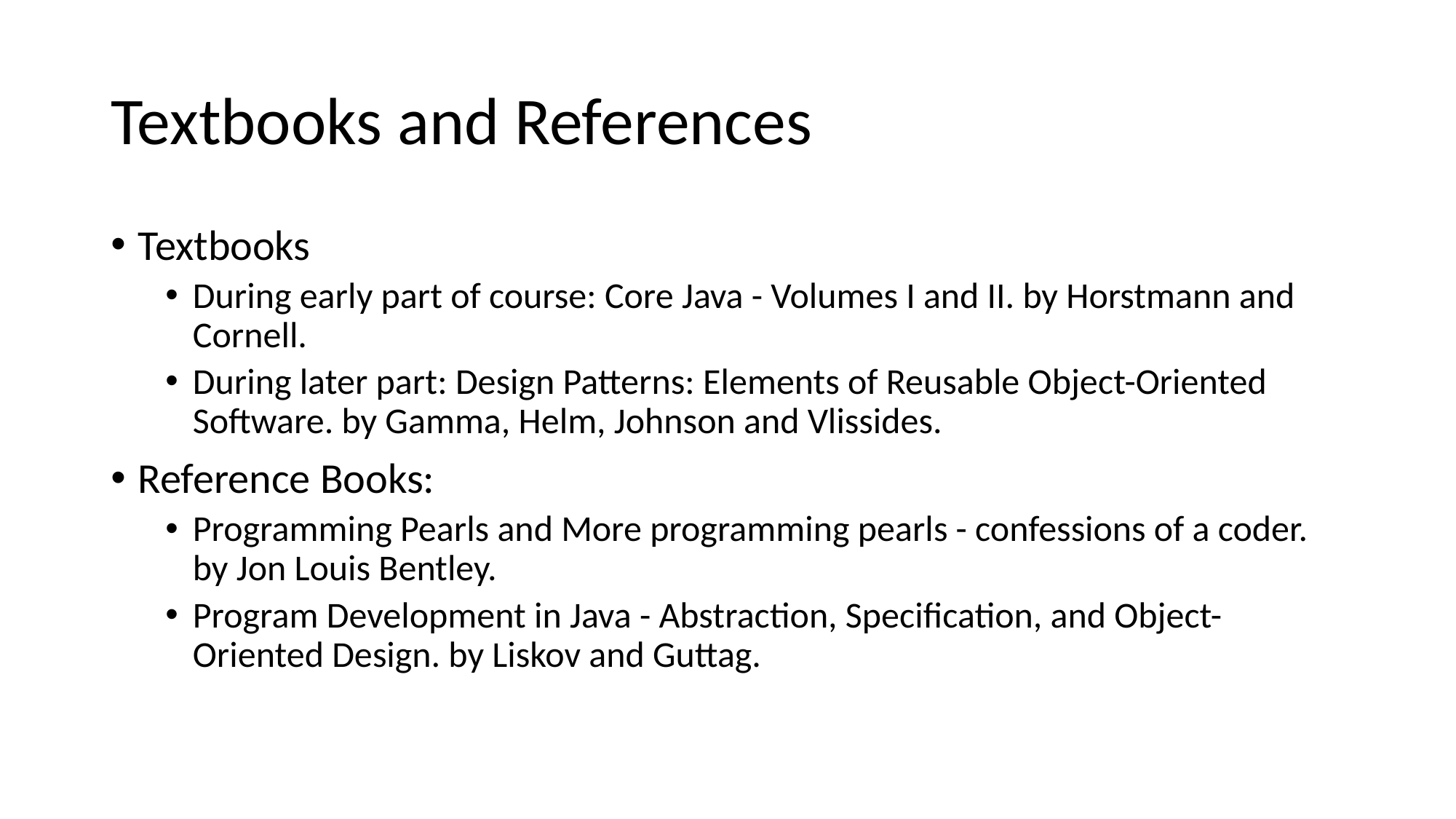

# Textbooks and References
Textbooks
During early part of course: Core Java - Volumes I and II. by Horstmann and Cornell.
During later part: Design Patterns: Elements of Reusable Object-Oriented Software. by Gamma, Helm, Johnson and Vlissides.
Reference Books:
Programming Pearls and More programming pearls - confessions of a coder. by Jon Louis Bentley.
Program Development in Java - Abstraction, Specification, and Object-Oriented Design. by Liskov and Guttag.